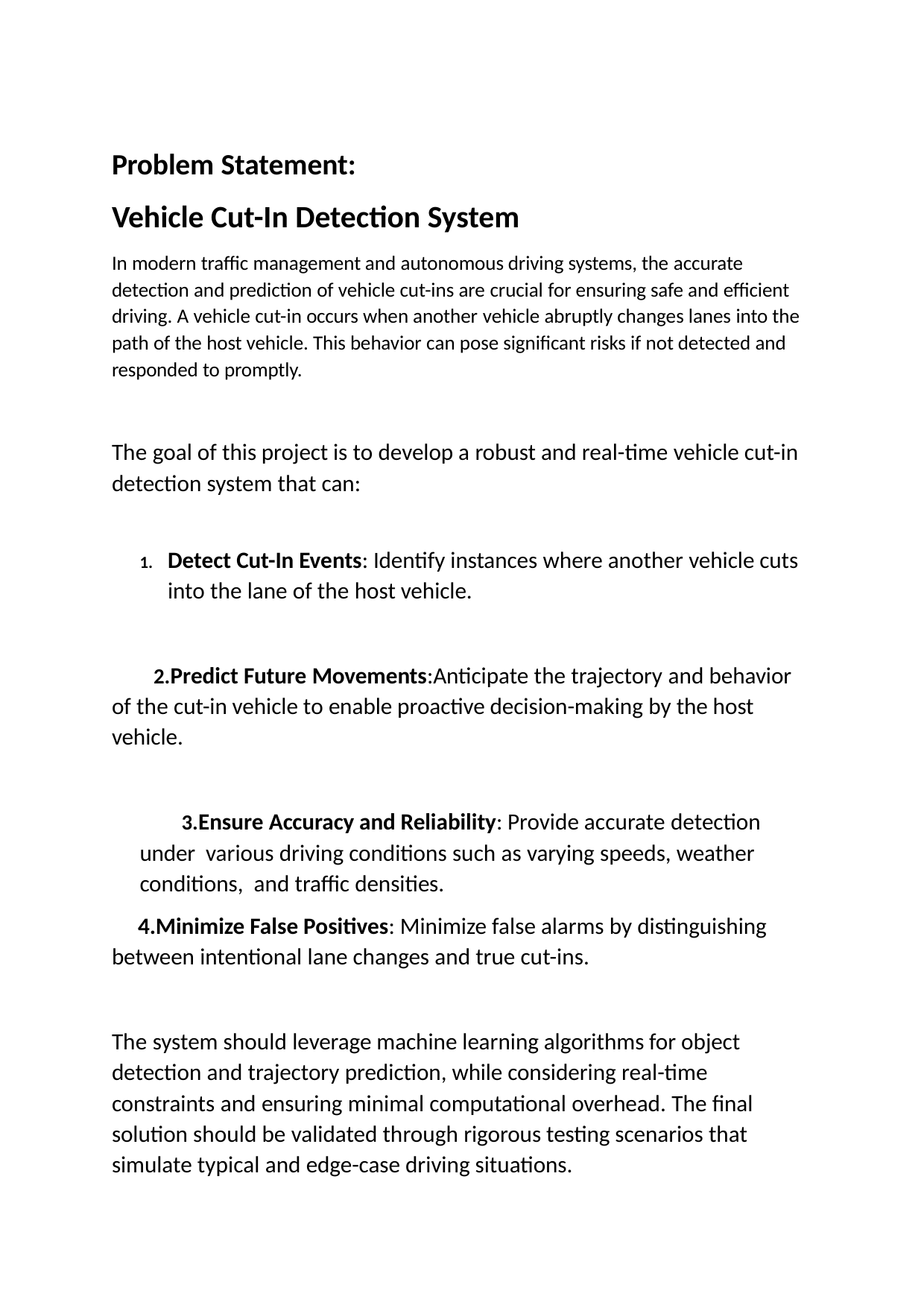

Problem Statement:
Vehicle Cut-In Detection System
In modern traffic management and autonomous driving systems, the accurate  detection and prediction of vehicle cut-ins are crucial for ensuring safe and efficient  driving. A vehicle cut-in occurs when another vehicle abruptly changes lanes into the  path of the host vehicle. This behavior can pose significant risks if not detected and  responded to promptly.

The goal of this project is to develop a robust and real-time vehicle cut-in  detection system that can:

Detect Cut-In Events: Identify instances where another vehicle cuts  into the lane of the host vehicle.

Predict Future Movements:Anticipate the trajectory and behavior  of the cut-in vehicle to enable proactive decision-making by the host  vehicle.

Ensure Accuracy and Reliability: Provide accurate detection under  various driving conditions such as varying speeds, weather conditions,  and traffic densities.
Minimize False Positives: Minimize false alarms by distinguishing  between intentional lane changes and true cut-ins.

The system should leverage machine learning algorithms for object  detection and trajectory prediction, while considering real-time  constraints and ensuring minimal computational overhead. The final  solution should be validated through rigorous testing scenarios that  simulate typical and edge-case driving situations.